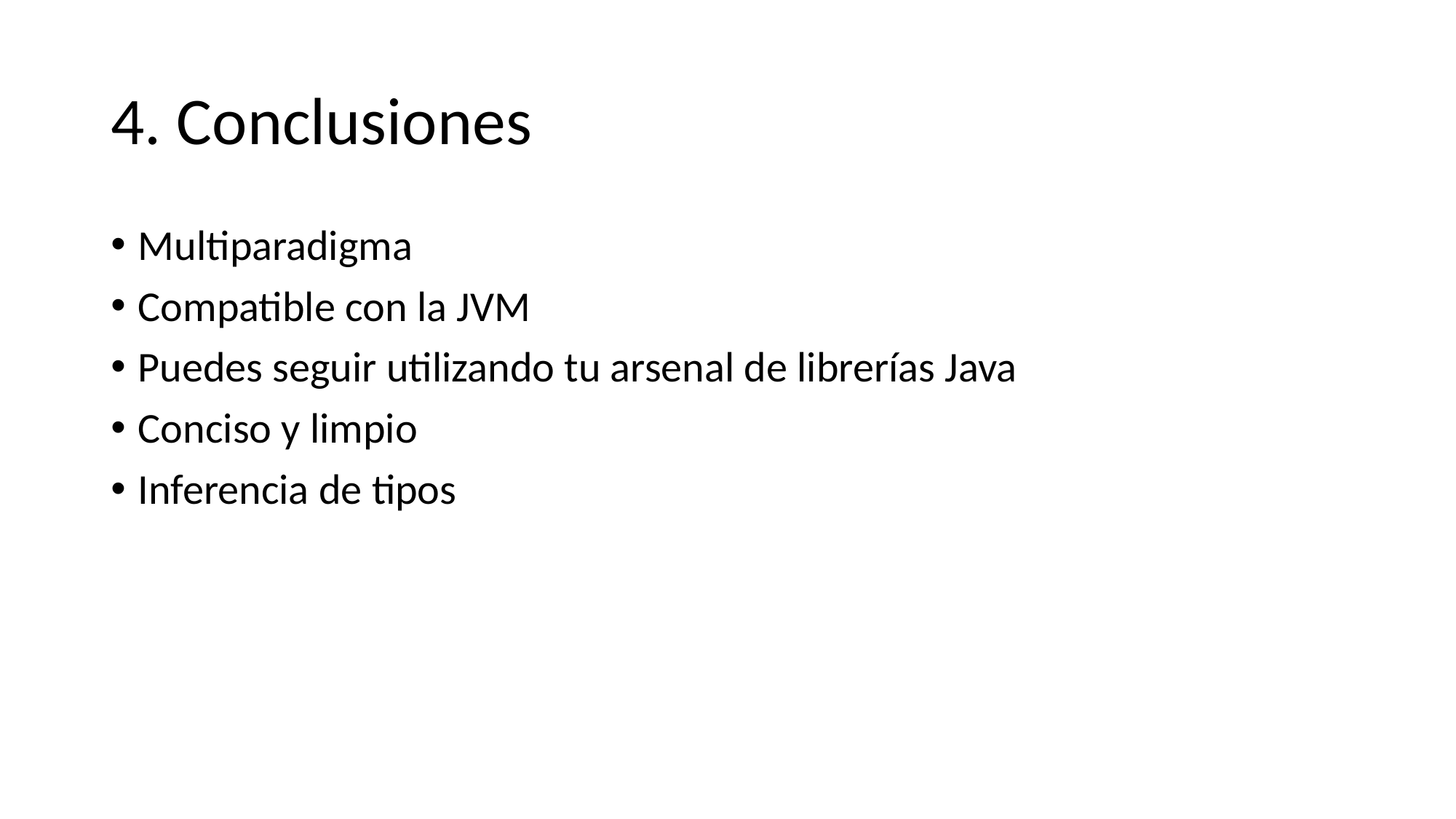

# 4. Conclusiones
Multiparadigma
Compatible con la JVM
Puedes seguir utilizando tu arsenal de librerías Java
Conciso y limpio
Inferencia de tipos